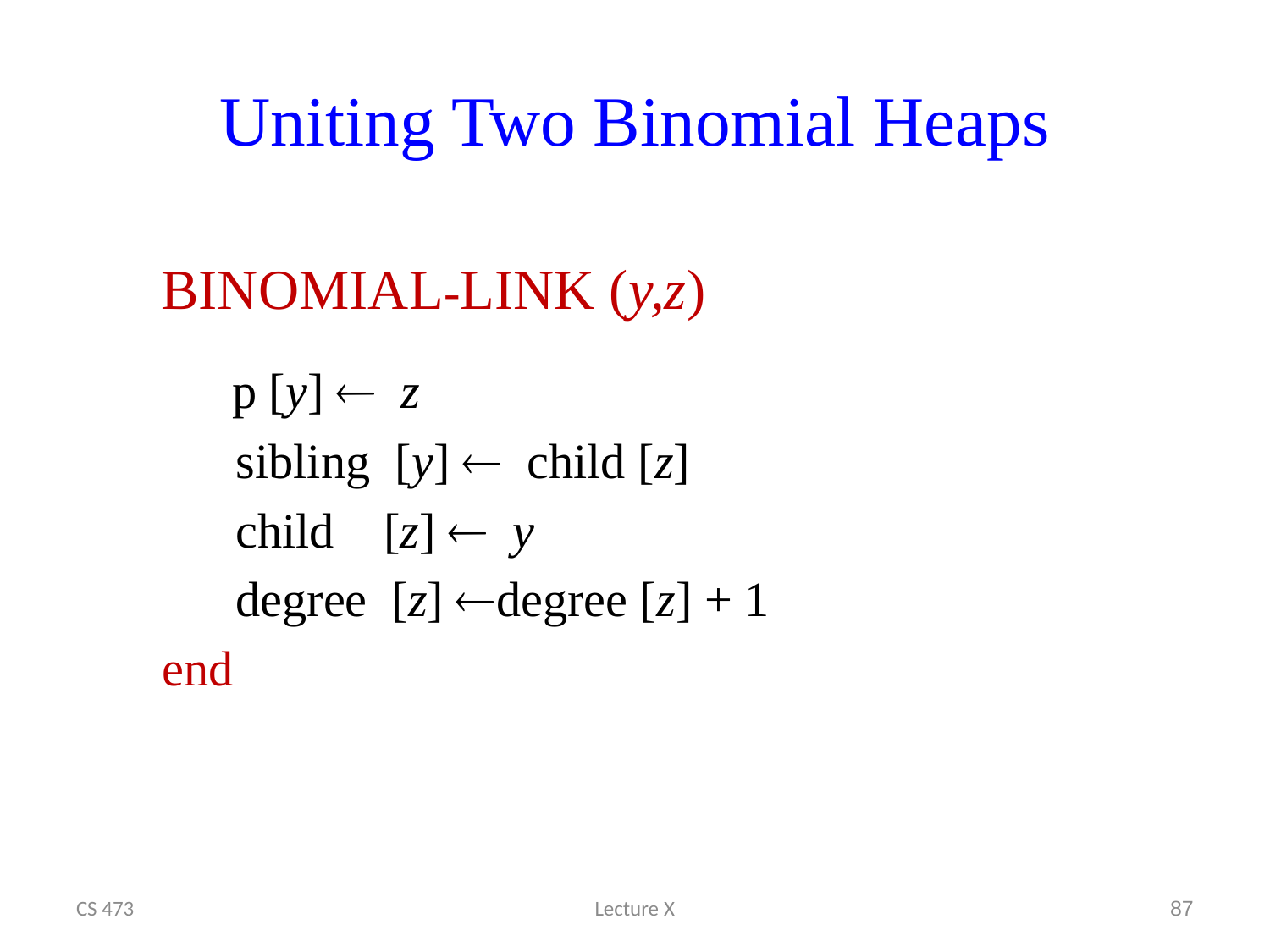

# Uniting Two Binomial Heaps
      BINOMIAL-LINK (y,z)
           p [y] ←  z
             sibling  [y] ←  child [z]
             child    [z] ←  y
             degree  [z] ←degree [z] + 1
       end
CS 473
Lecture X
87